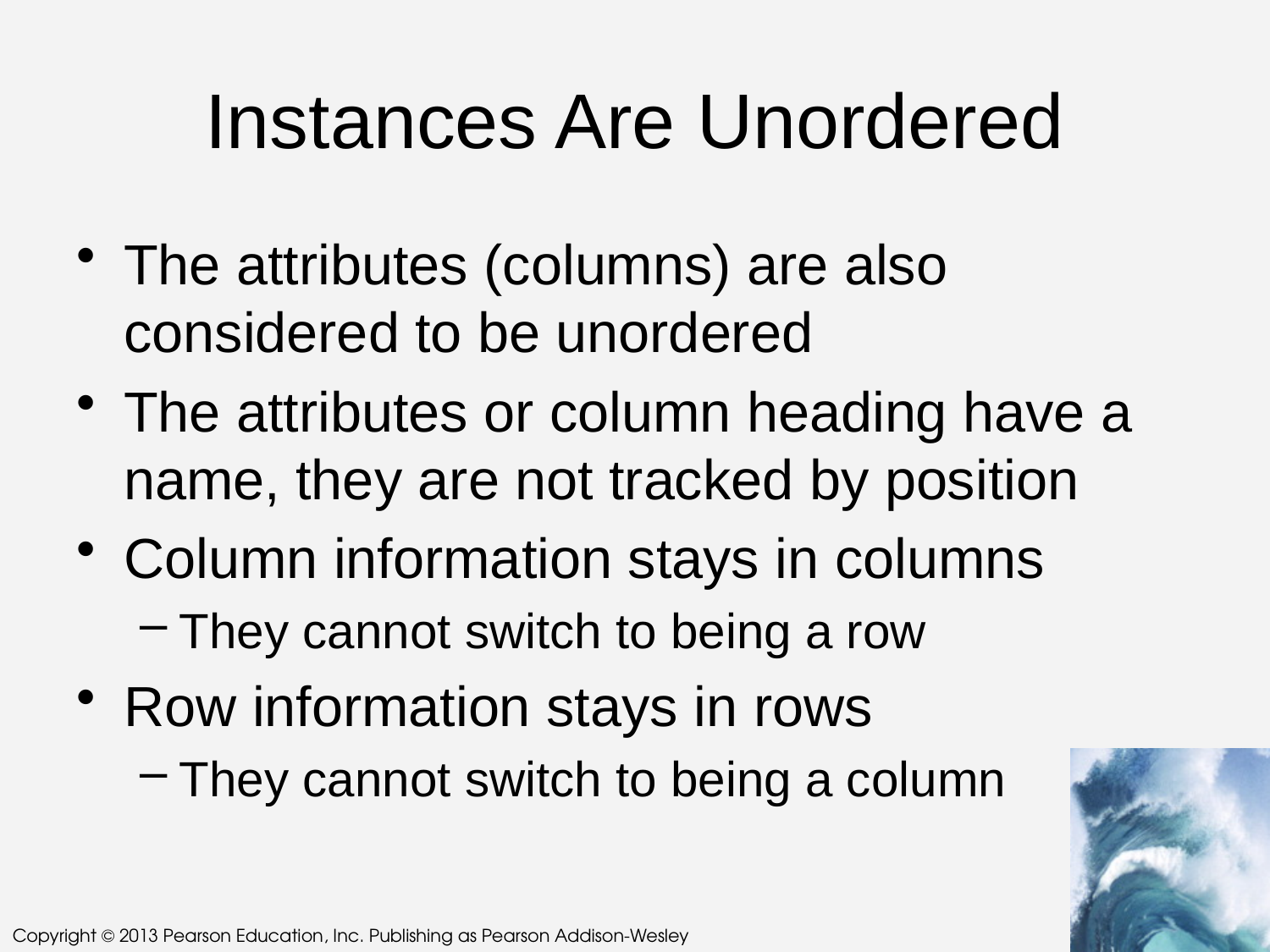

# Instances Are Unordered
The attributes (columns) are also considered to be unordered
The attributes or column heading have a name, they are not tracked by position
Column information stays in columns
They cannot switch to being a row
Row information stays in rows
They cannot switch to being a column